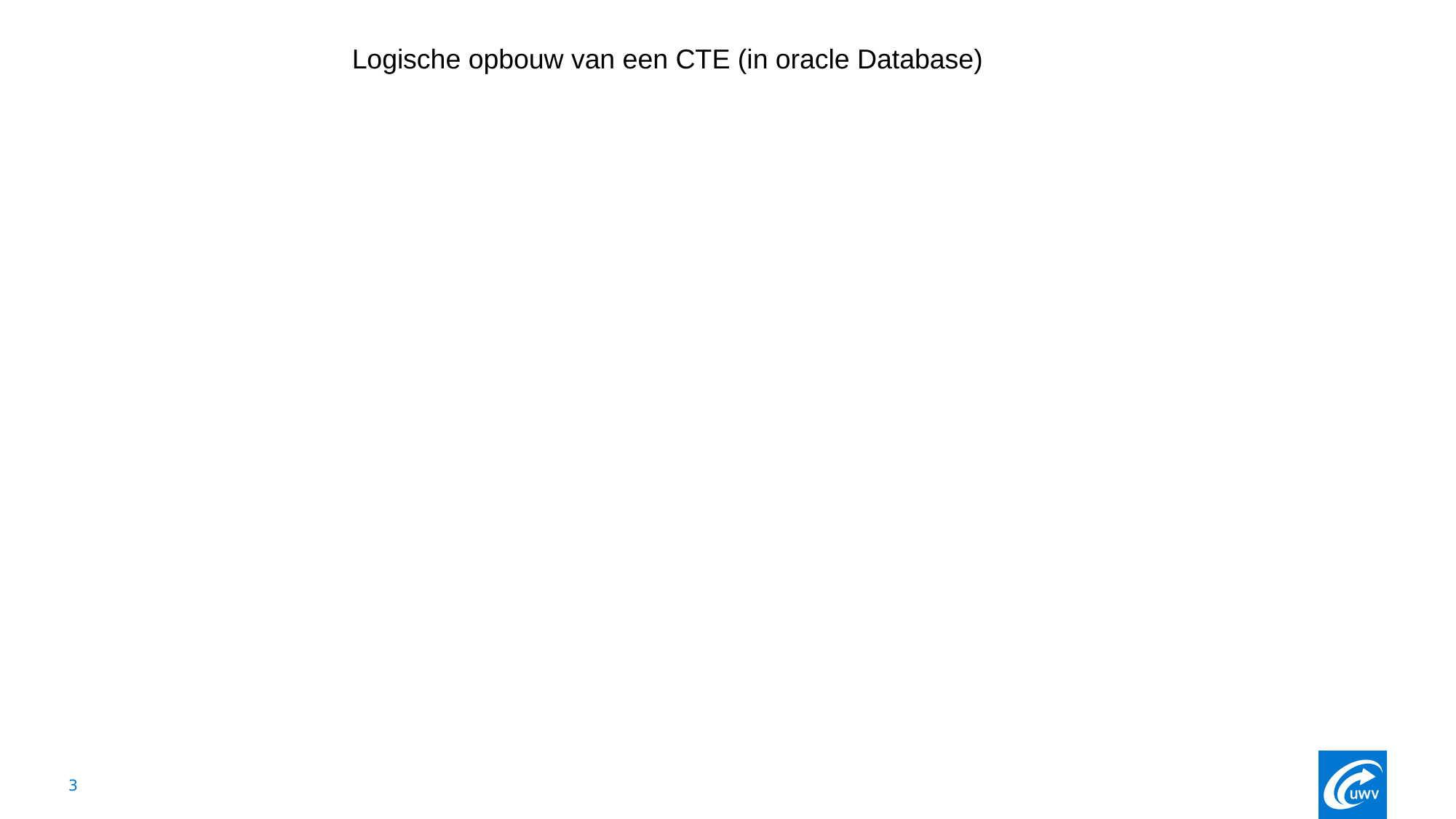

Logische opbouw van een CTE (in oracle Database)
3